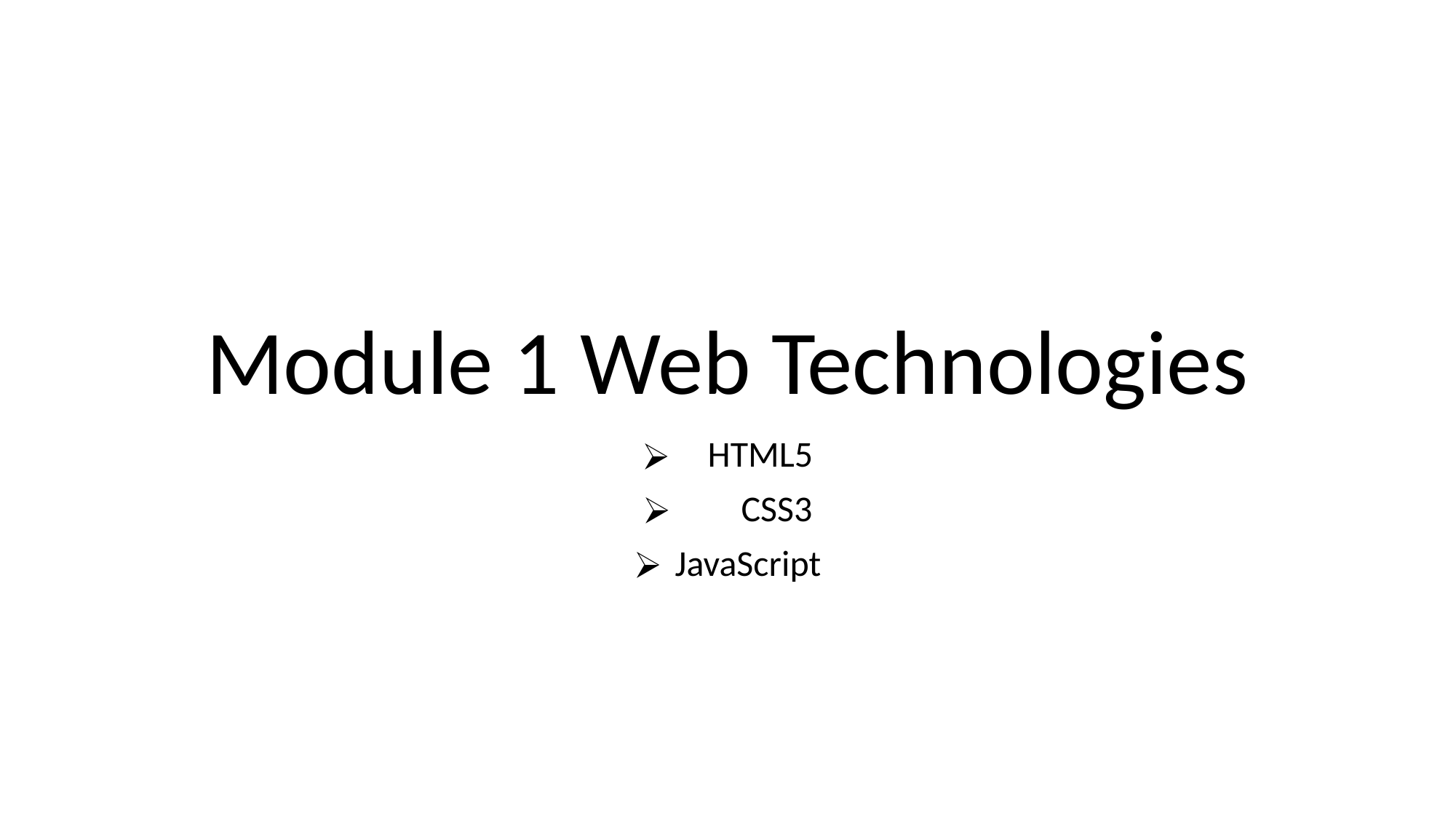

# Module 1 Web Technologies
   HTML5
       CSS3
JavaScript